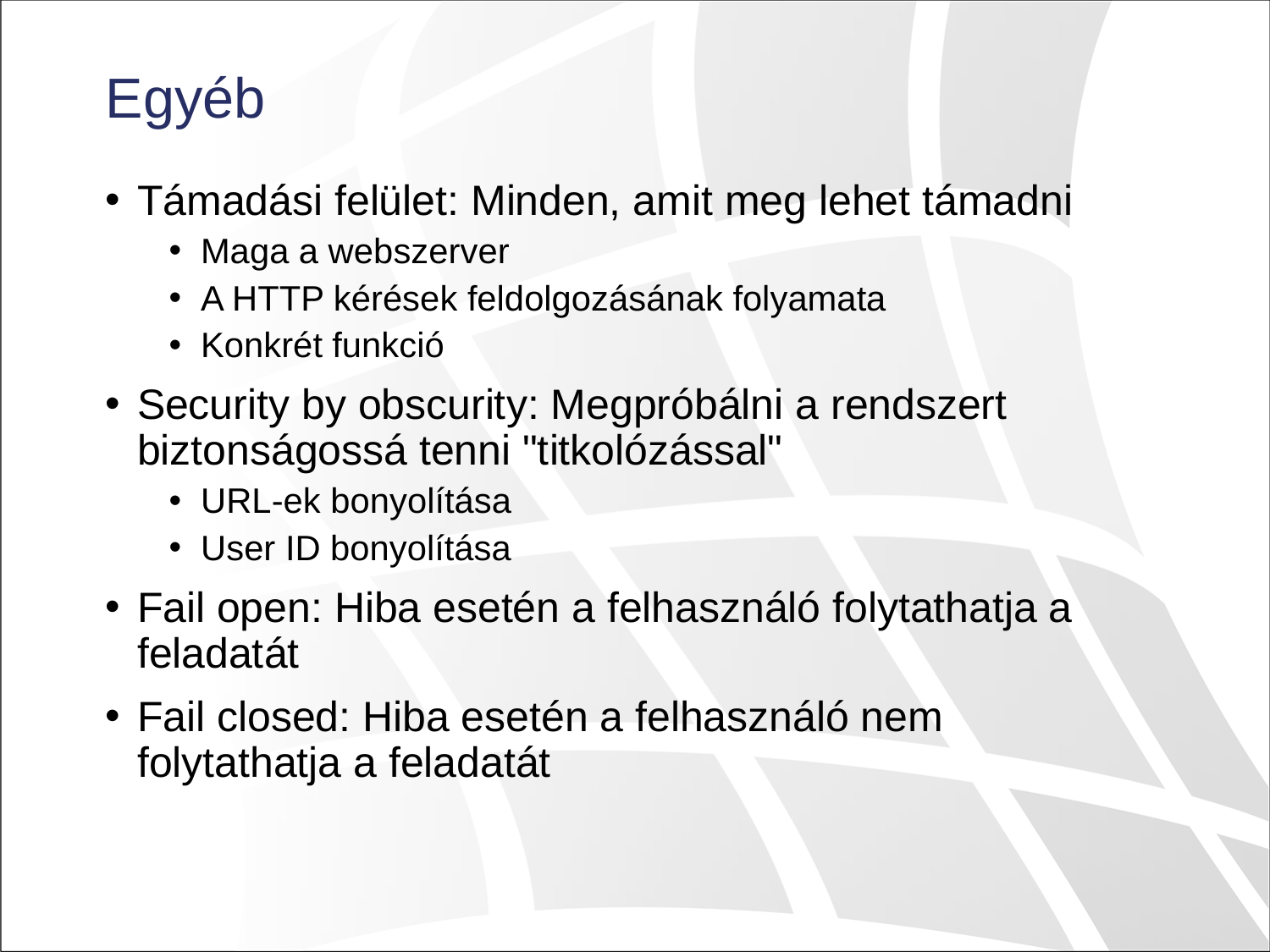

# Egyéb
Támadási felület: Minden, amit meg lehet támadni
Maga a webszerver
A HTTP kérések feldolgozásának folyamata
Konkrét funkció
Security by obscurity: Megpróbálni a rendszert biztonságossá tenni "titkolózással"
URL-ek bonyolítása
User ID bonyolítása
Fail open: Hiba esetén a felhasználó folytathatja a feladatát
Fail closed: Hiba esetén a felhasználó nem folytathatja a feladatát